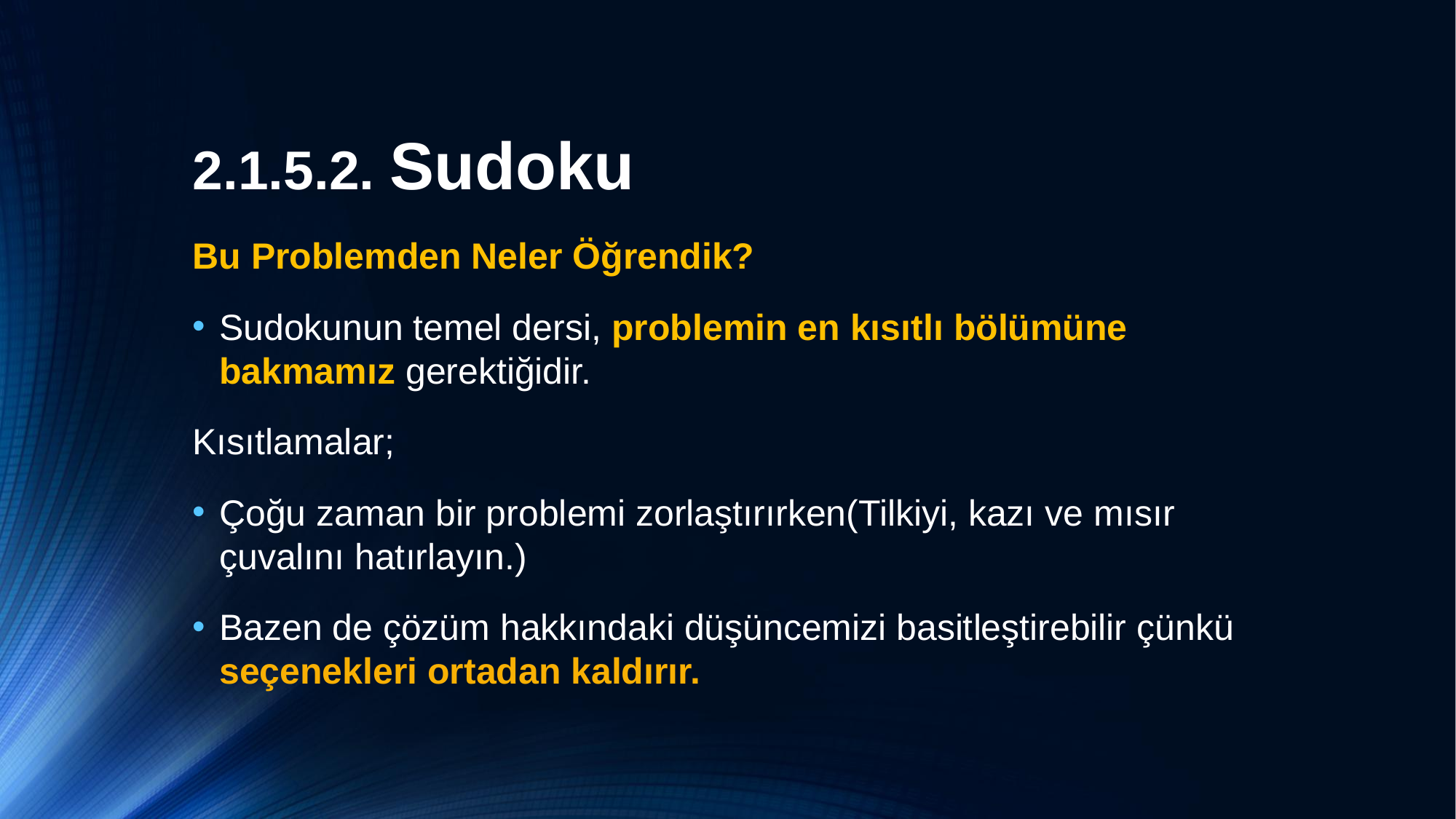

# 2.1.5.2. Sudoku
Bu Problemden Neler Öğrendik?
Sudokunun temel dersi, problemin en kısıtlı bölümüne bakmamız gerektiğidir.
Kısıtlamalar;
Çoğu zaman bir problemi zorlaştırırken(Tilkiyi, kazı ve mısır çuvalını hatırlayın.)
Bazen de çözüm hakkındaki düşüncemizi basitleştirebilir çünkü seçenekleri ortadan kaldırır.